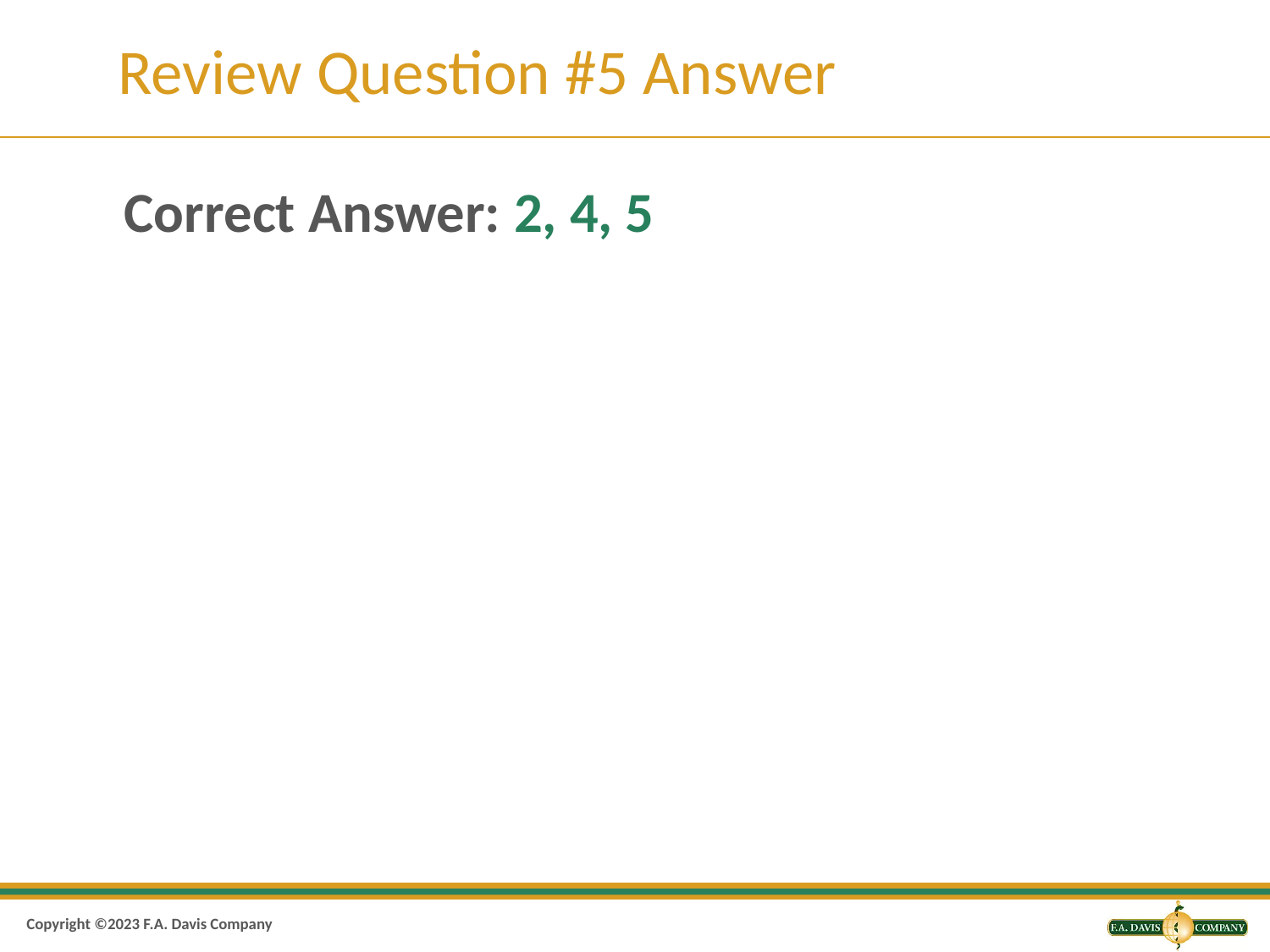

# Review Question #5 Answer
Correct Answer: 2, 4, 5